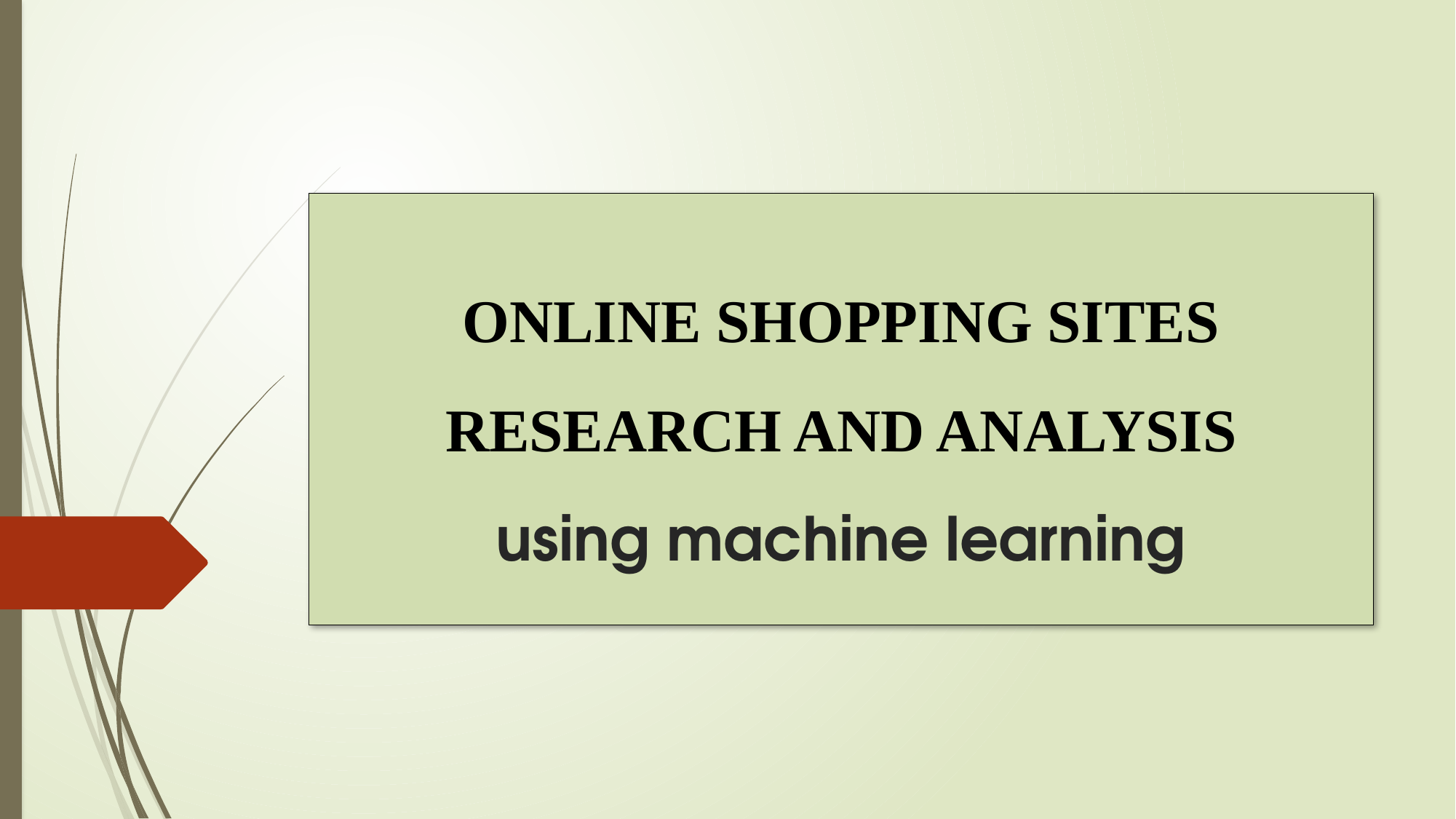

# ONLINE SHOPPING SITES RESEARCH AND ANALYSIS using machine learning